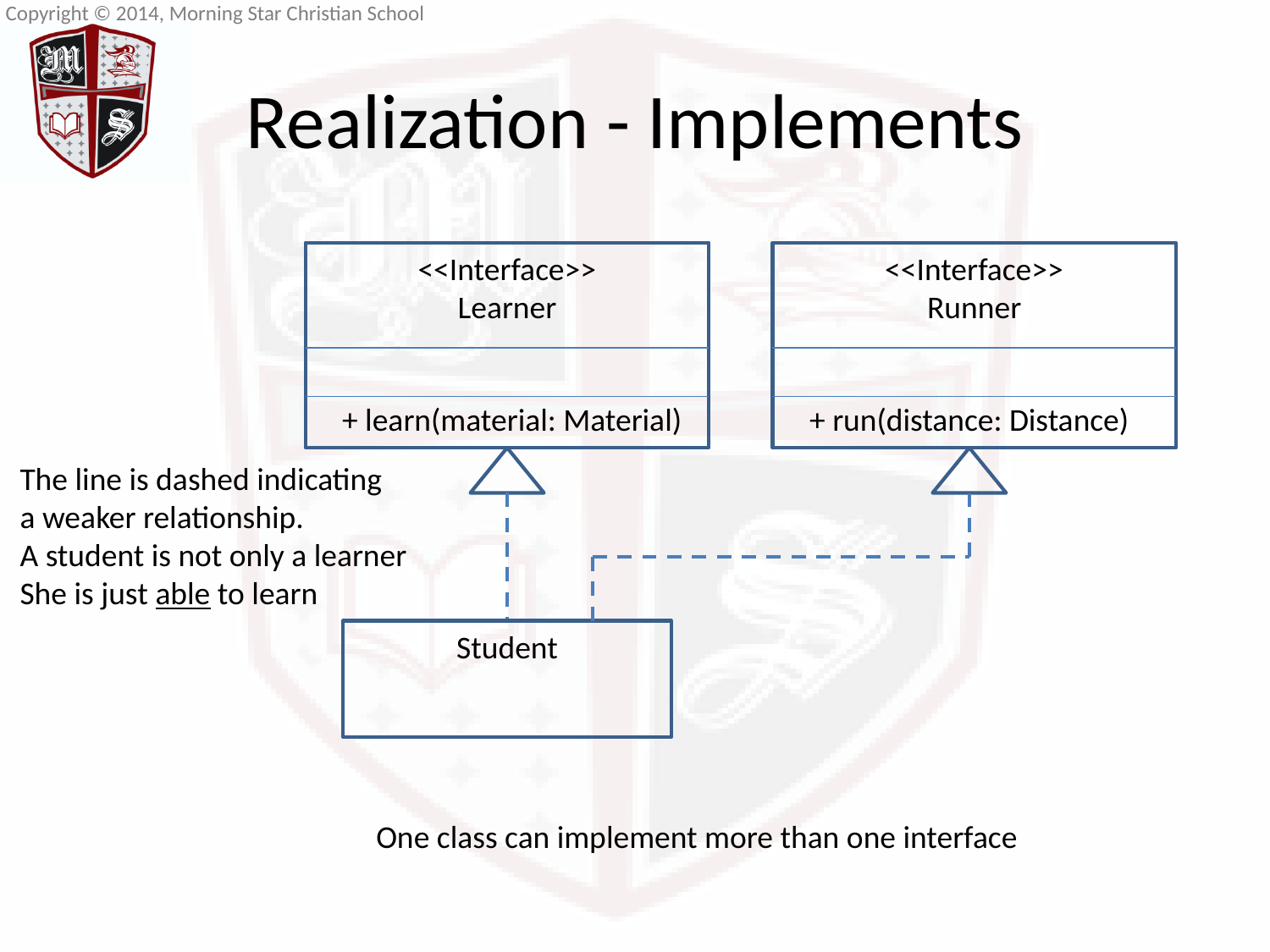

# Realization - Implements
<<Interface>>
Learner
+ learn(material: Material)
<<Interface>>
Runner
+ run(distance: Distance)

The line is dashed indicating
a weaker relationship.
A student is not only a learner
She is just able to learn
Student
One class can implement more than one interface